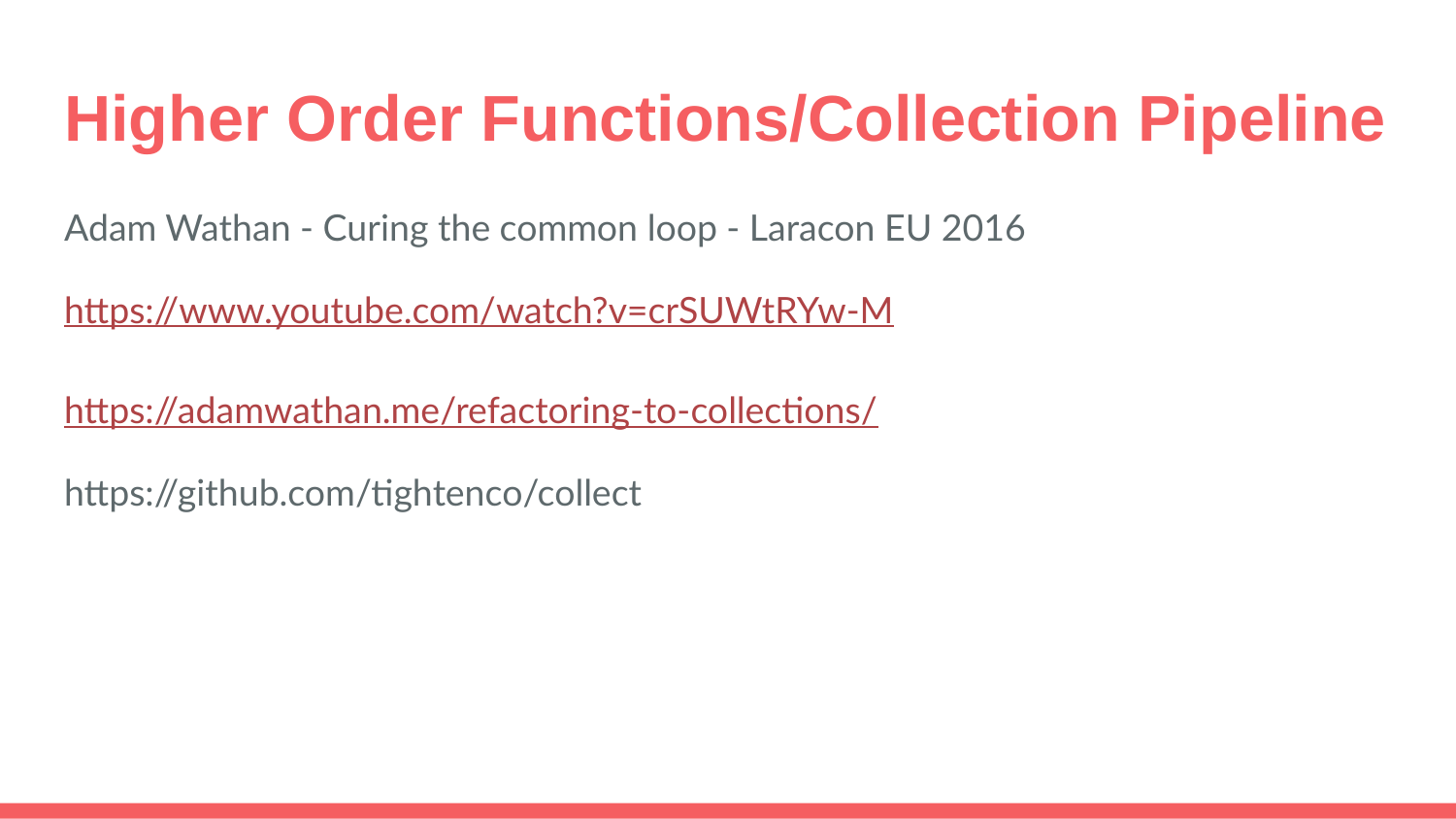

# Higher Order Functions/Collection Pipeline
Adam Wathan - Curing the common loop - Laracon EU 2016
https://www.youtube.com/watch?v=crSUWtRYw-M
https://adamwathan.me/refactoring-to-collections/
https://github.com/tightenco/collect